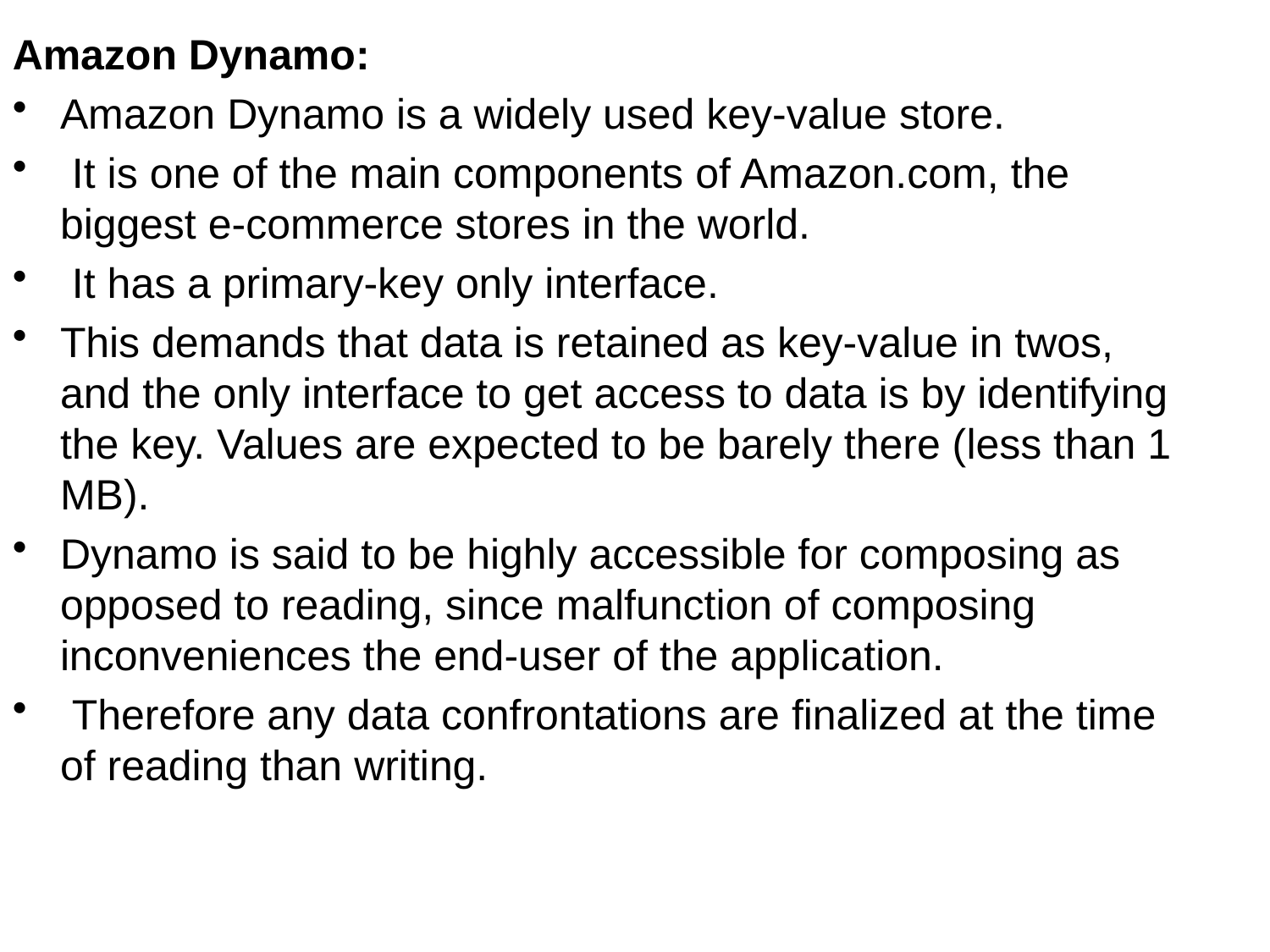

Amazon Dynamo:
Amazon Dynamo is a widely used key-value store.
 It is one of the main components of Amazon.com, the biggest e-commerce stores in the world.
 It has a primary-key only interface.
This demands that data is retained as key-value in twos, and the only interface to get access to data is by identifying the key. Values are expected to be barely there (less than 1 MB).
Dynamo is said to be highly accessible for composing as opposed to reading, since malfunction of composing inconveniences the end-user of the application.
 Therefore any data confrontations are finalized at the time of reading than writing.